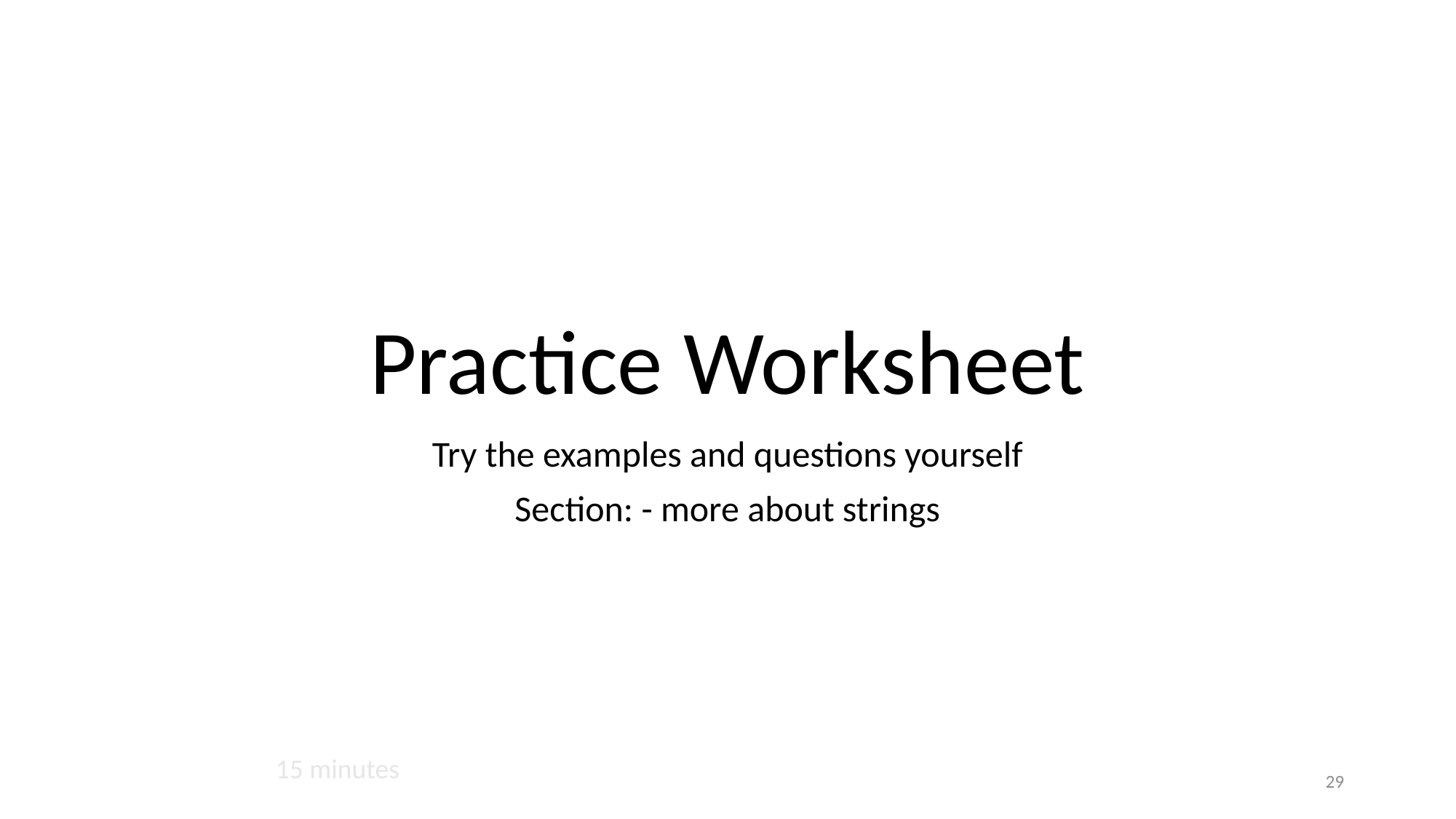

# Practice Worksheet
Try the examples and questions yourself
Section: - more about strings
15 minutes
29